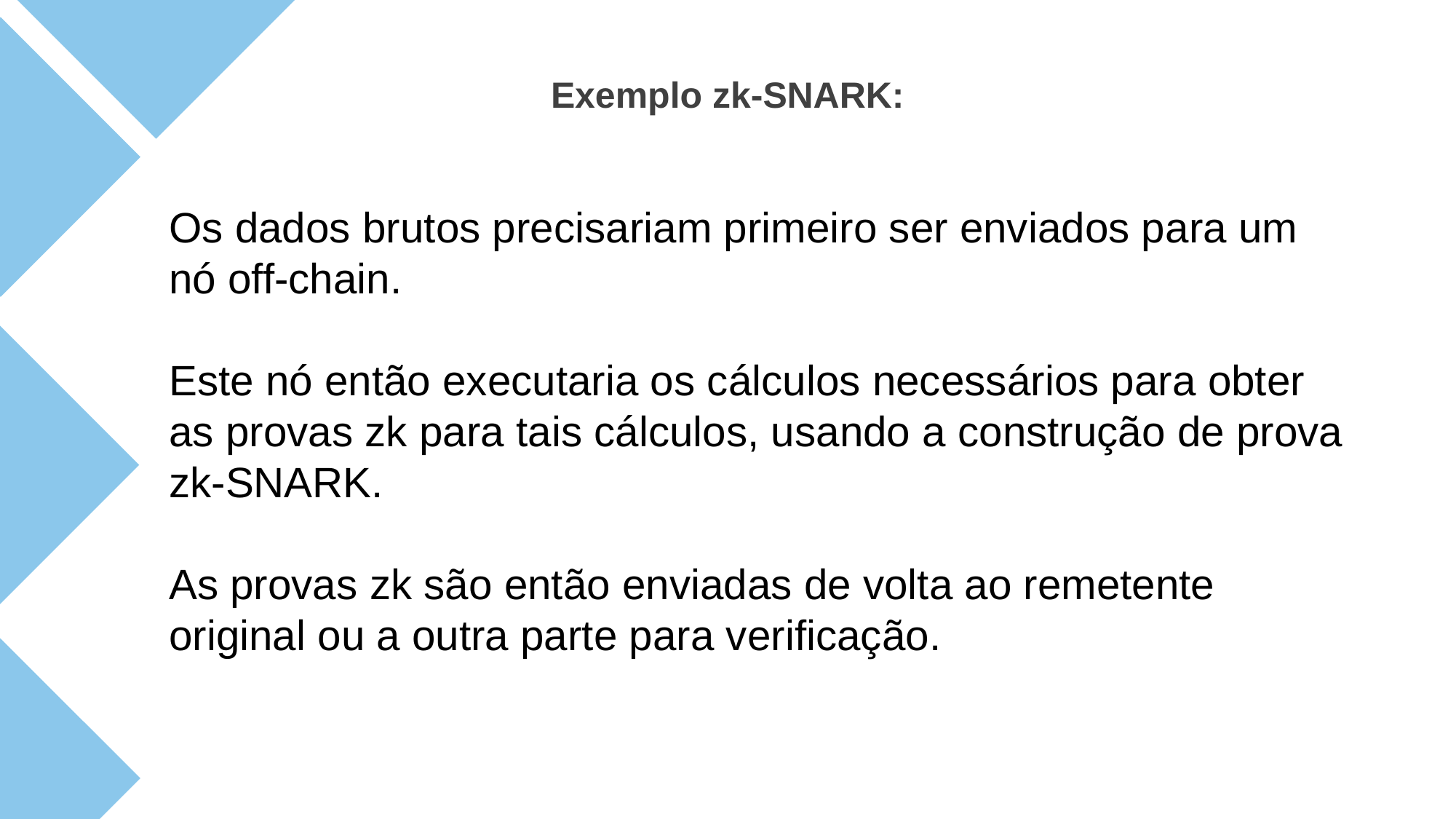

Exemplo zk-SNARK:

Os dados brutos precisariam primeiro ser enviados para um nó off-chain.

Este nó então executaria os cálculos necessários para obter as provas zk para tais cálculos, usando a construção de prova zk-SNARK.

As provas zk são então enviadas de volta ao remetente original ou a outra parte para verificação.